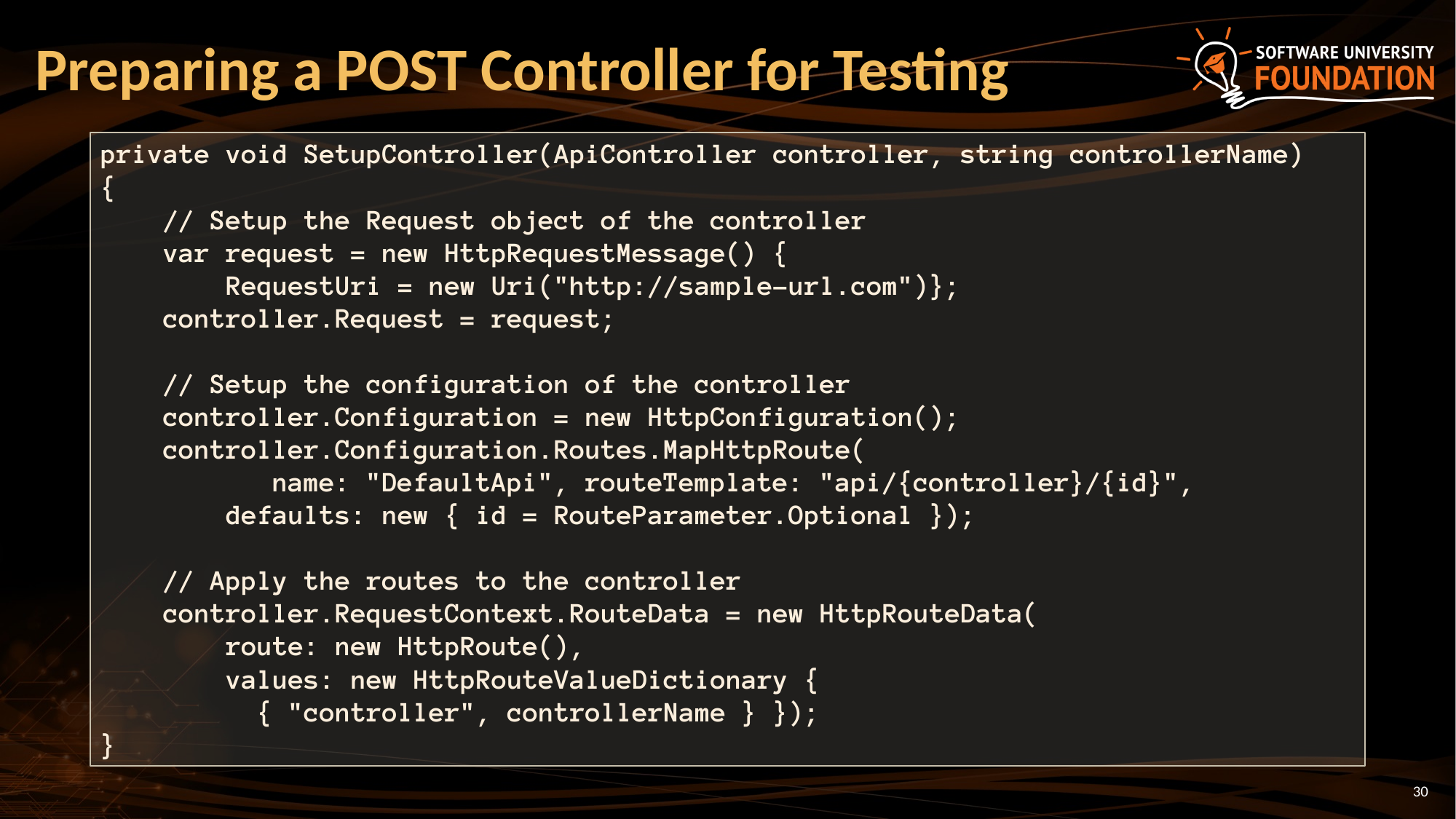

# Preparing a POST Controller for Testing
private void SetupController(ApiController controller, string controllerName)
{
    // Setup the Request object of the controller
    var request = new HttpRequestMessage() {
        RequestUri = new Uri("http://sample-url.com")};
    controller.Request = request;

    // Setup the configuration of the controller
    controller.Configuration = new HttpConfiguration();
    controller.Configuration.Routes.MapHttpRoute(
	    name: "DefaultApi", routeTemplate: "api/{controller}/{id}",
        defaults: new { id = RouteParameter.Optional });

    // Apply the routes to the controller
    controller.RequestContext.RouteData = new HttpRouteData(
        route: new HttpRoute(),
        values: new HttpRouteValueDictionary {
          { "controller", controllerName } });
}
30